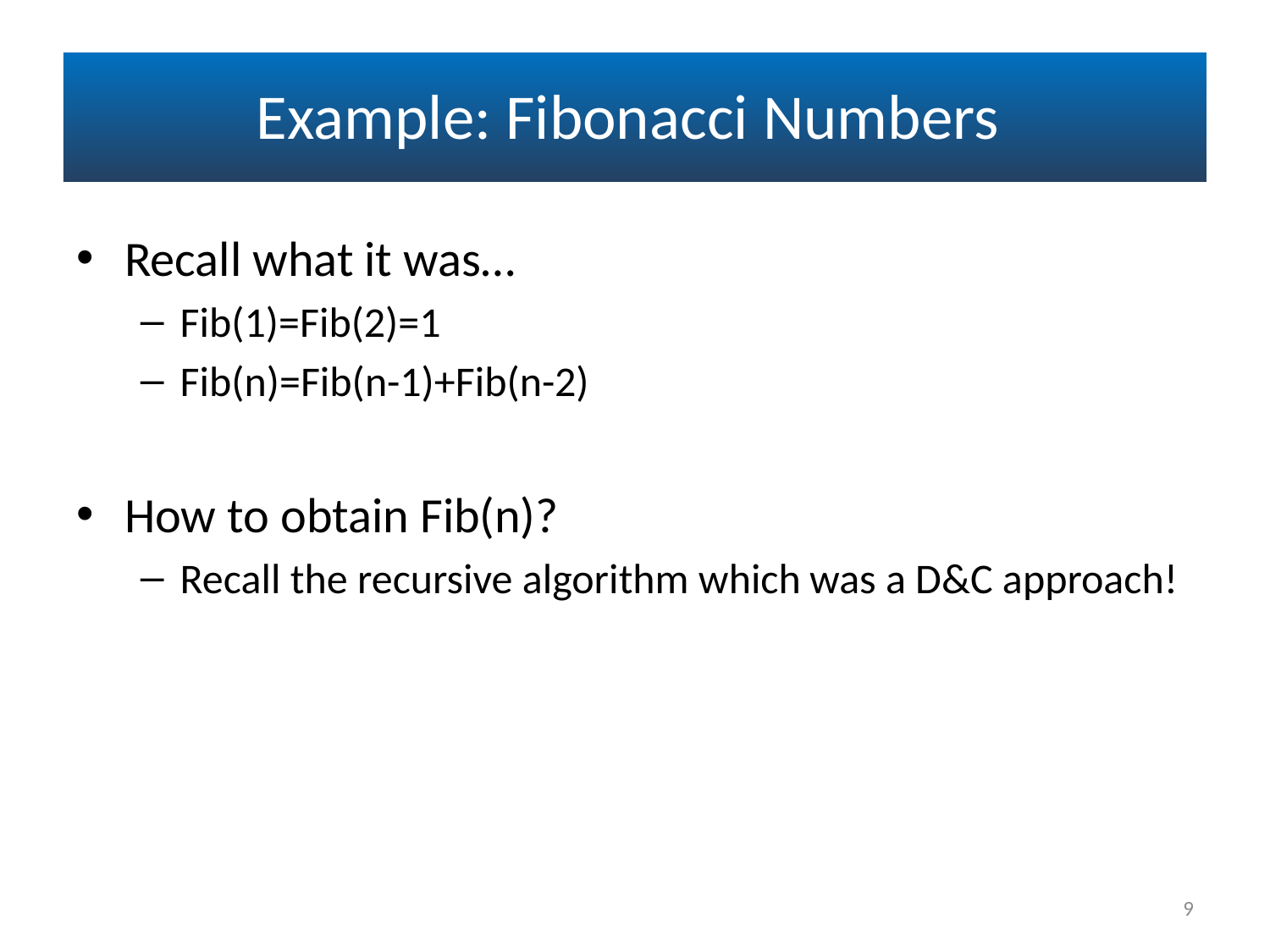

Example: Fibonacci Numbers
Recall what it was…
Fib(1)=Fib(2)=1
Fib(n)=Fib(n-1)+Fib(n-2)

How to obtain Fib(n)?
Recall the recursive algorithm which was a D&C approach!
9